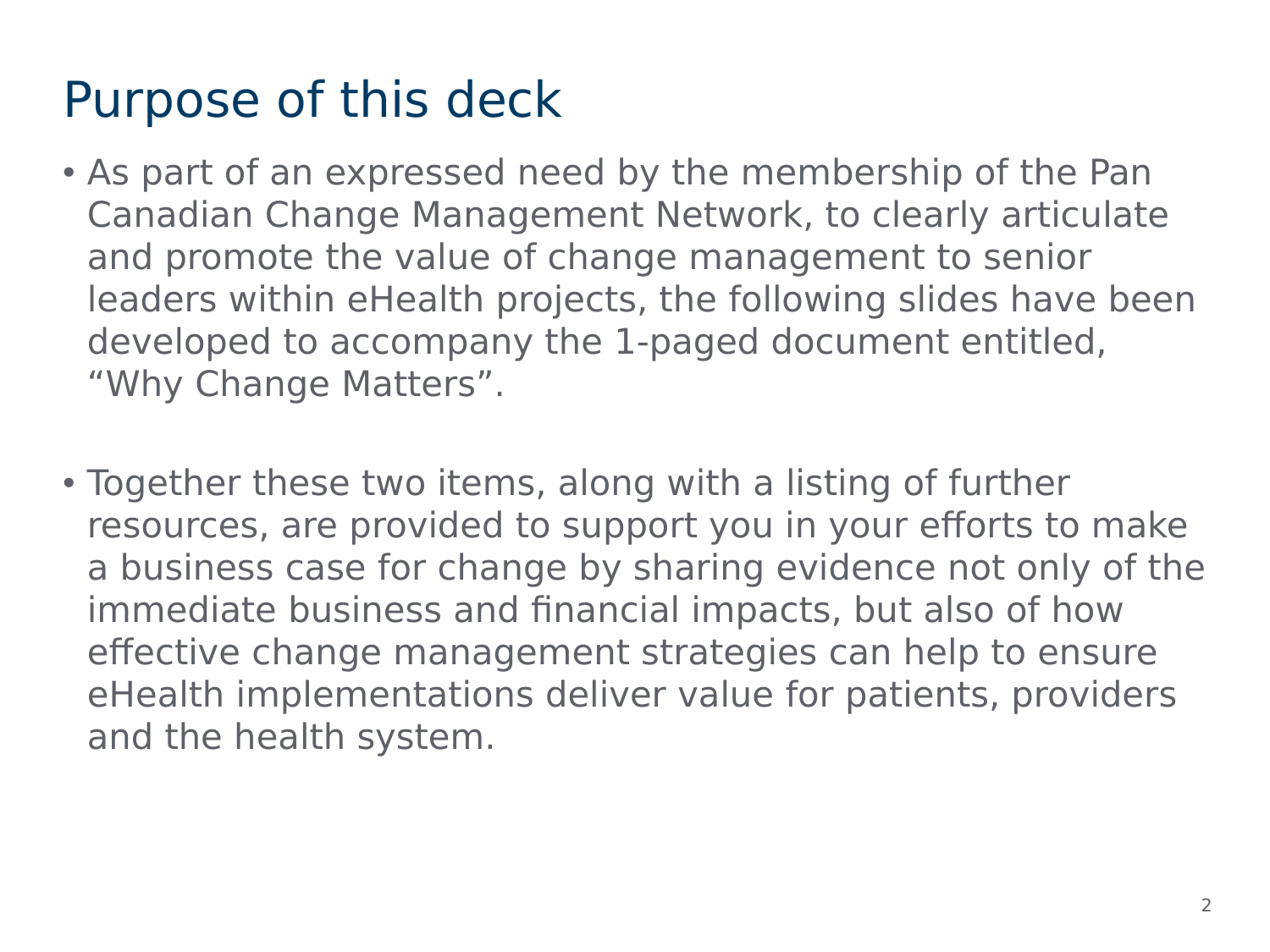

# Purpose of this deck
As part of an expressed need by the membership of the Pan Canadian Change Management Network, to clearly articulate and promote the value of change management to senior leaders within eHealth projects, the following slides have been developed to accompany the 1-paged document entitled, “Why Change Matters”.

Together these two items, along with a listing of further resources, are provided to support you in your efforts to make a business case for change by sharing evidence not only of the immediate business and financial impacts, but also of how effective change management strategies can help to ensure eHealth implementations deliver value for patients, providers and the health system.

2